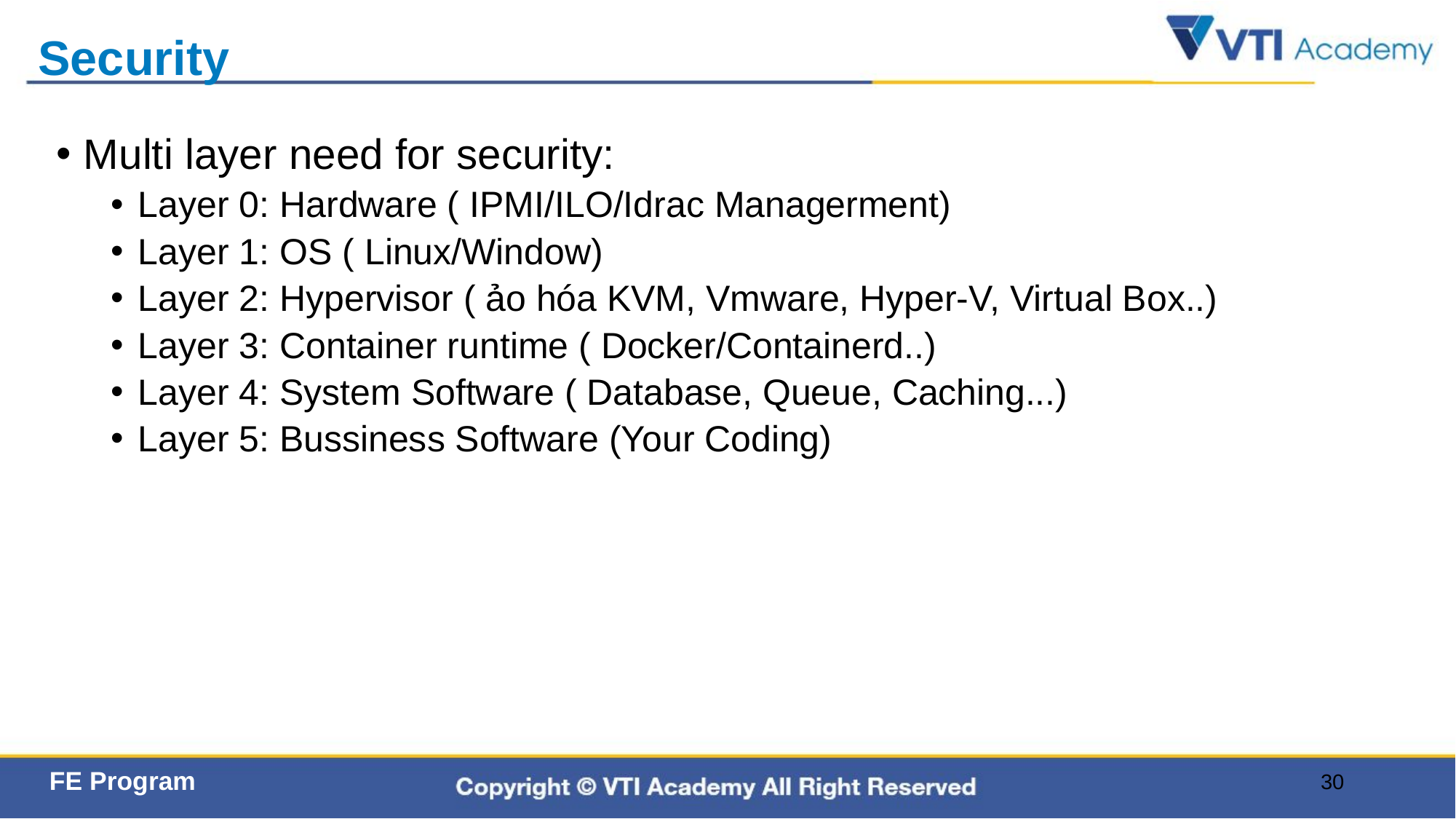

# Security
Multi layer need for security:
Layer 0: Hardware ( IPMI/ILO/Idrac Managerment)
Layer 1: OS ( Linux/Window)
Layer 2: Hypervisor ( ảo hóa KVM, Vmware, Hyper-V, Virtual Box..)
Layer 3: Container runtime ( Docker/Containerd..)
Layer 4: System Software ( Database, Queue, Caching...)
Layer 5: Bussiness Software (Your Coding)
30